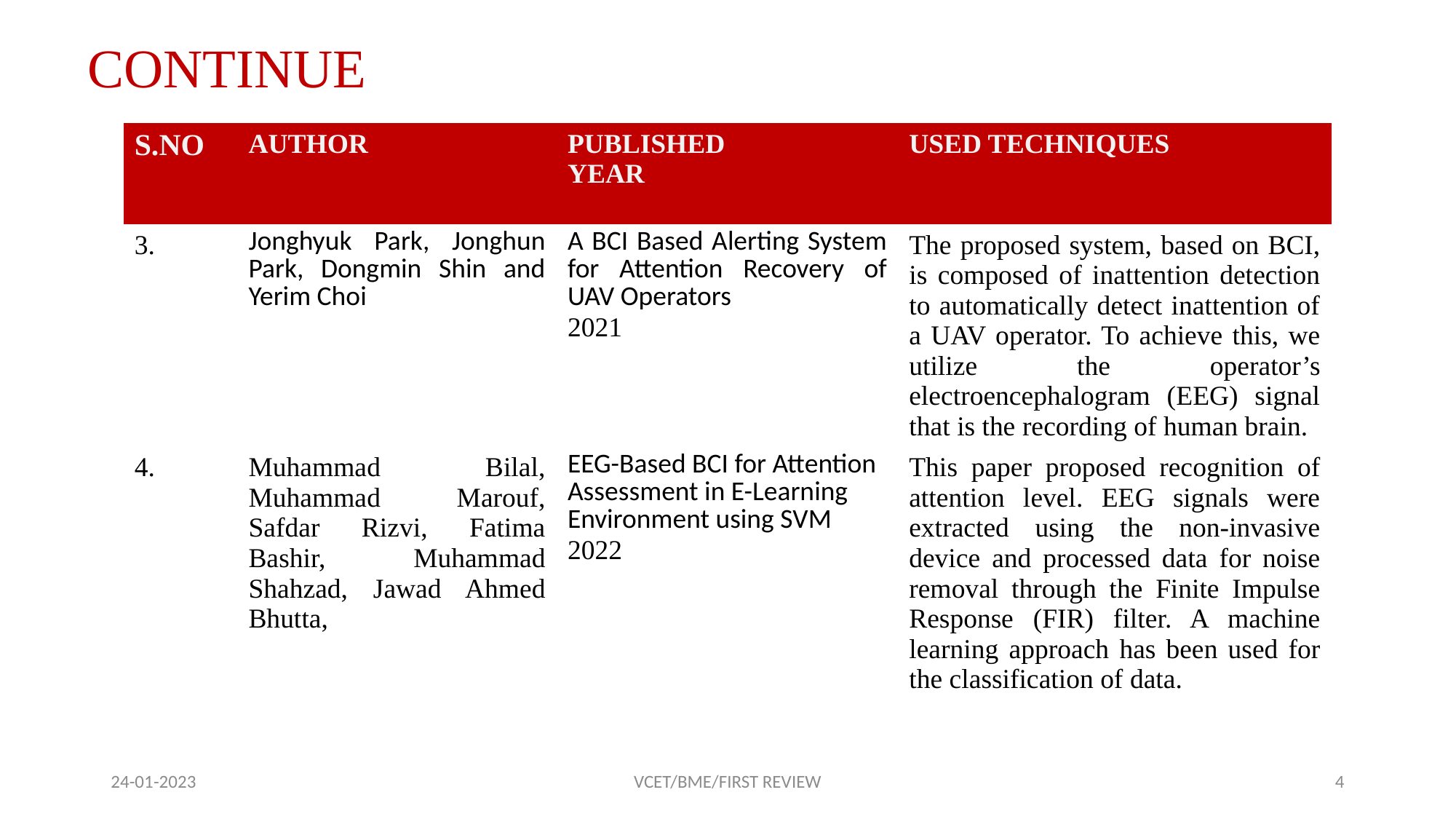

# CONTINUE
| S.NO | AUTHOR | PUBLISHED YEAR | USED TECHNIQUES |
| --- | --- | --- | --- |
| 3. | Jonghyuk Park, Jonghun Park, Dongmin Shin and Yerim Choi | A BCI Based Alerting System for Attention Recovery of UAV Operators 2021 | The proposed system, based on BCI, is composed of inattention detection to automatically detect inattention of a UAV operator. To achieve this, we utilize the operator’s electroencephalogram (EEG) signal that is the recording of human brain. |
| 4. | Muhammad Bilal, Muhammad Marouf, Safdar Rizvi, Fatima Bashir, Muhammad Shahzad, Jawad Ahmed Bhutta, | EEG-Based BCI for Attention Assessment in E-Learning Environment using SVM 2022 | This paper proposed recognition of attention level. EEG signals were extracted using the non-invasive device and processed data for noise removal through the Finite Impulse Response (FIR) filter. A machine learning approach has been used for the classification of data. |
24-01-2023
VCET/BME/FIRST REVIEW
4